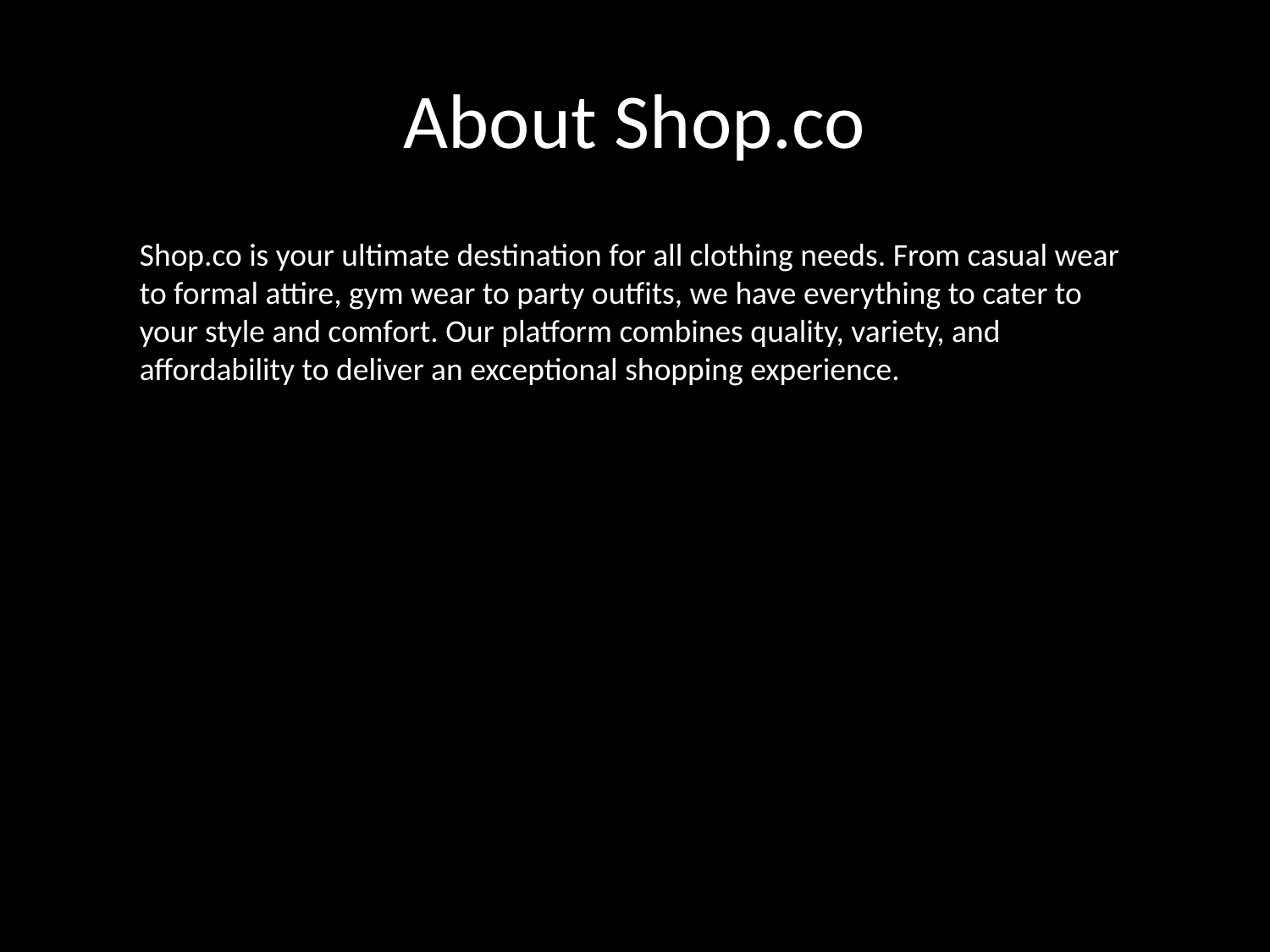

# About Shop.co

Shop.co is your ultimate destination for all clothing needs. From casual wear to formal attire, gym wear to party outfits, we have everything to cater to your style and comfort. Our platform combines quality, variety, and affordability to deliver an exceptional shopping experience.